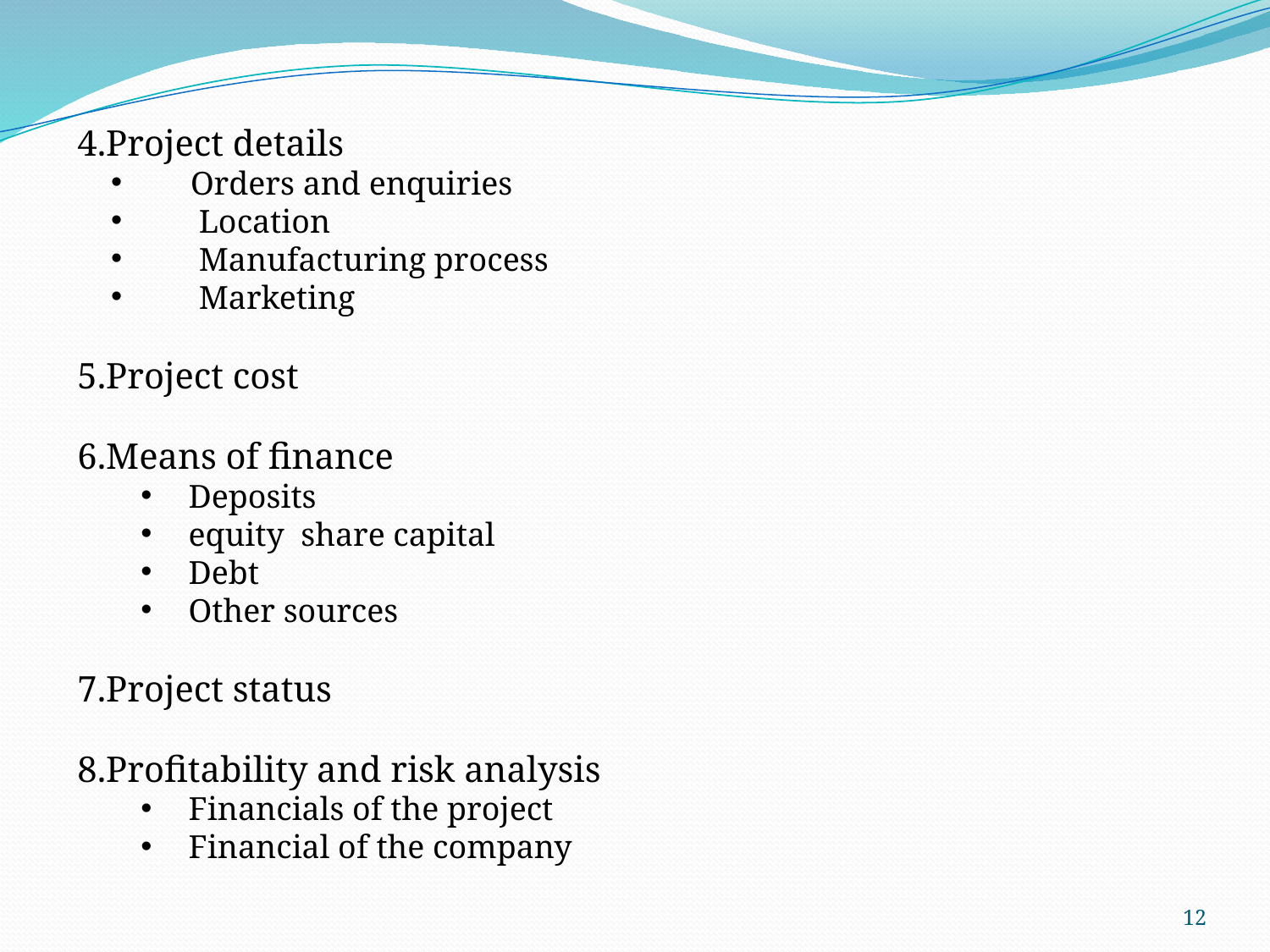

4.Project details
      Orders and enquiries
       Location
       Manufacturing process
       Marketing

5.Project cost

6.Means of finance
Deposits
equity  share capital
Debt
Other sources

7.Project status

8.Profitability and risk analysis
Financials of the project
Financial of the company

12